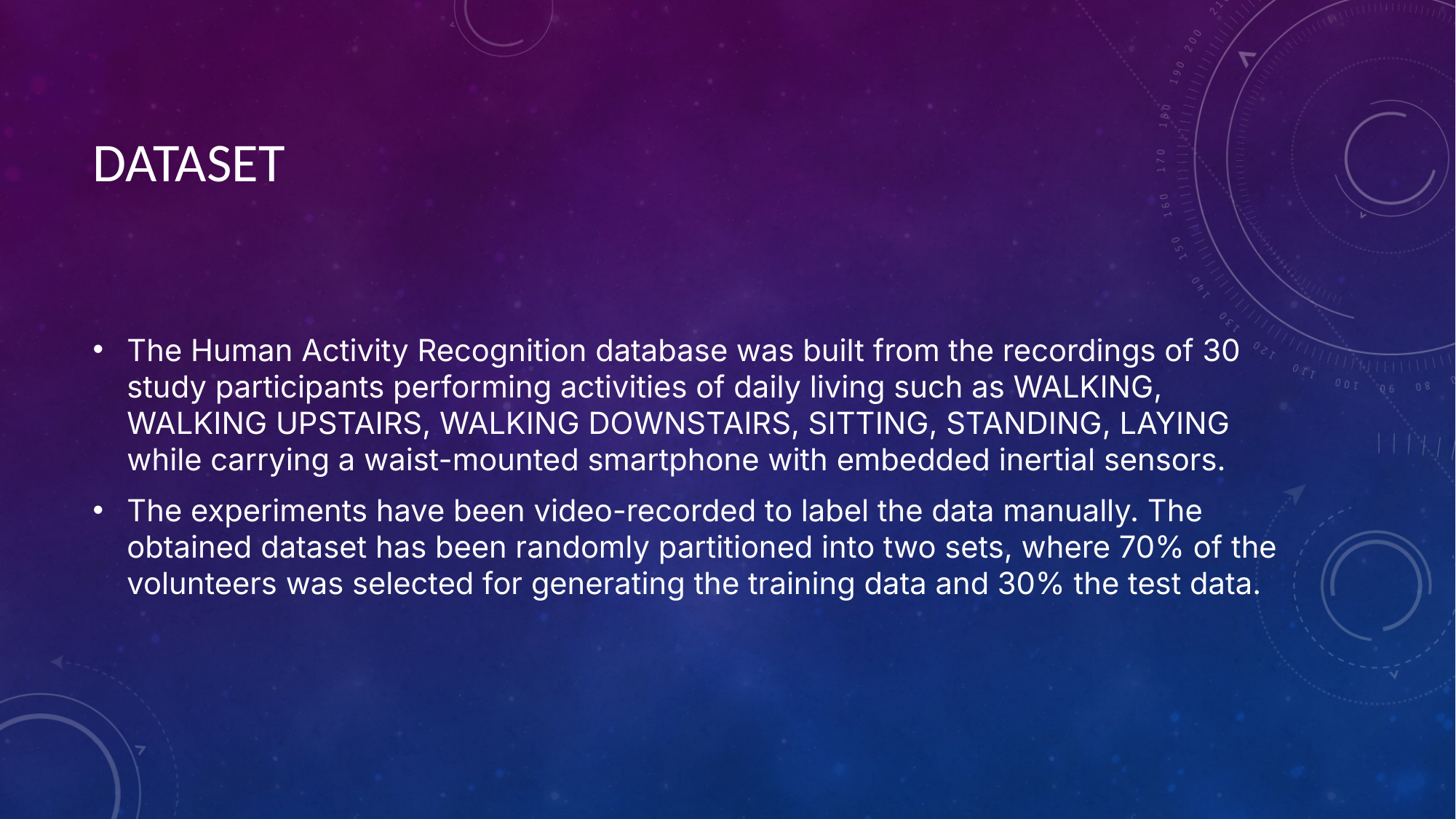

# dataset
The Human Activity Recognition database was built from the recordings of 30 study participants performing activities of daily living such as WALKING, WALKING UPSTAIRS, WALKING DOWNSTAIRS, SITTING, STANDING, LAYING while carrying a waist-mounted smartphone with embedded inertial sensors.
The experiments have been video-recorded to label the data manually. The obtained dataset has been randomly partitioned into two sets, where 70% of the volunteers was selected for generating the training data and 30% the test data.